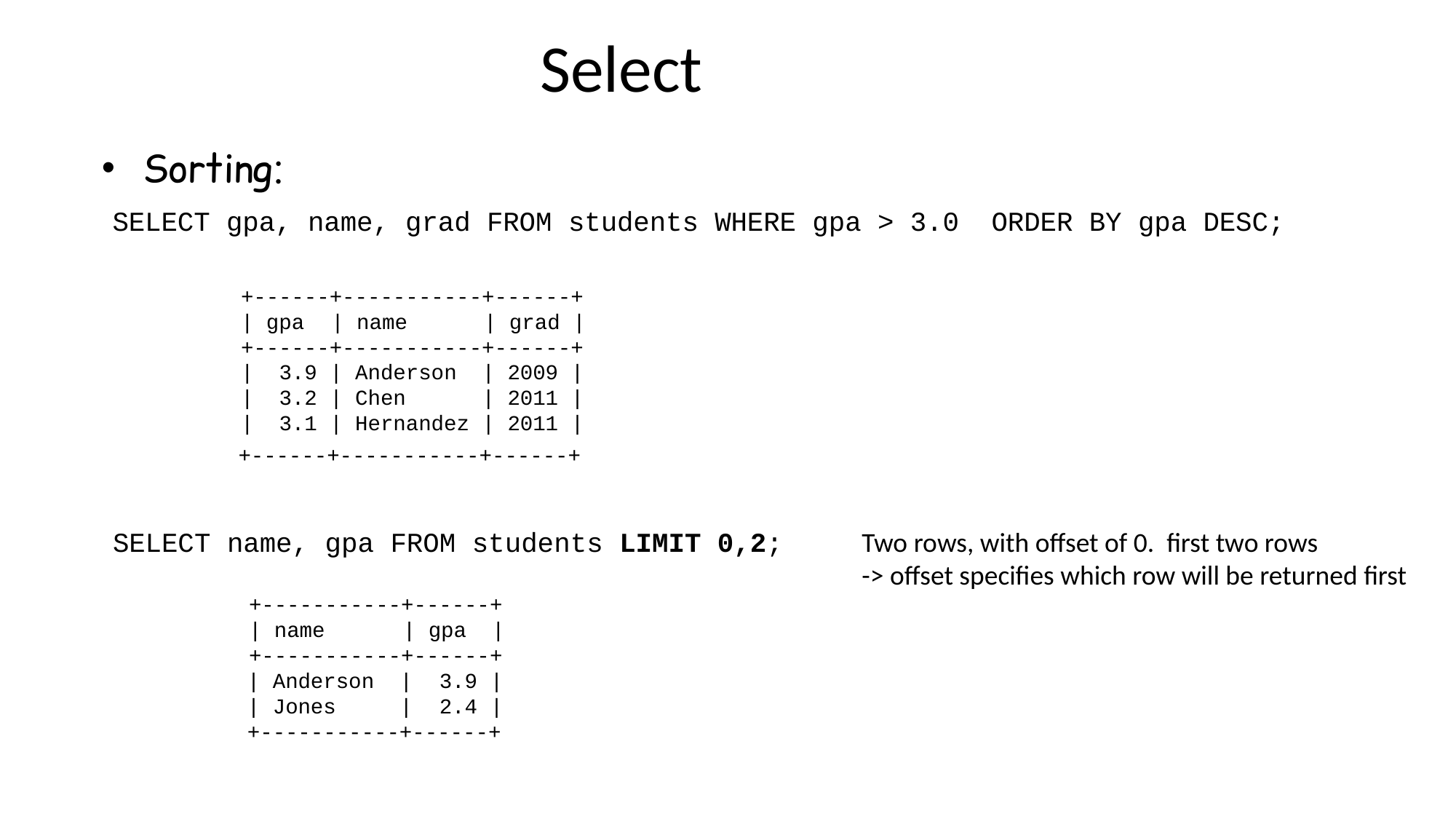

# Select
Sorting:
SELECT gpa, name, grad FROM students WHERE gpa > 3.0  ORDER BY gpa DESC;
+------+-----------+------+
| gpa	| name	| grad |
+------+-----------+------+
| | | 3.9 | | | Anderson | | | 2009 | | |
| --- | --- | --- | --- | --- | --- | --- |
| | | 3.2 | | | Chen | | | 2011 | | |
| | | 3.1 | | | Hernandez | | | 2011 | | |
+------+-----------+------+

SELECT name, gpa FROM students LIMIT 0,2;
Two rows, with offset of 0.  first two rows
-> offset specifies which row will be returned first
+-----------+------+
| name	| gpa	|
+-----------+------+
| Anderson
| Jones
|	3.9 |
|	2.4 |
+-----------+------+